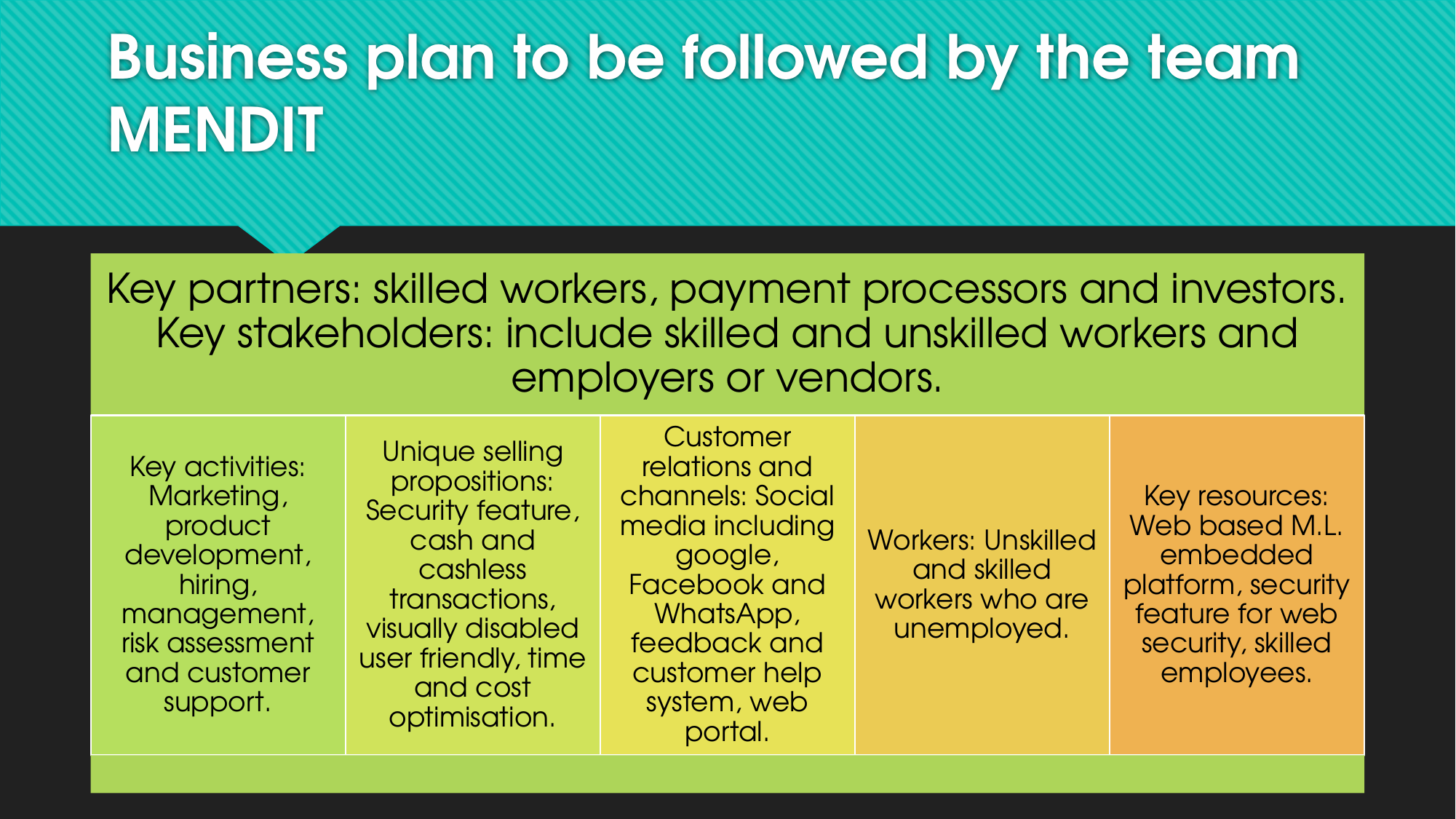

# Business plan to be followed by the team MENDIT
Key partners: skilled workers, payment processors and investors. Key stakeholders: include skilled and unskilled workers and employers or vendors.
Key activities: Marketing, product development, hiring, management, risk assessment and customer support.
Unique selling propositions: Security feature, cash and cashless transactions, visually disabled user friendly, time and cost optimisation.
Customer relations and channels: Social media including google, Facebook and WhatsApp, feedback and customer help system, web portal.
Workers: Unskilled and skilled workers who are unemployed.
Key resources: Web based M.L. embedded platform, security feature for web security, skilled employees.